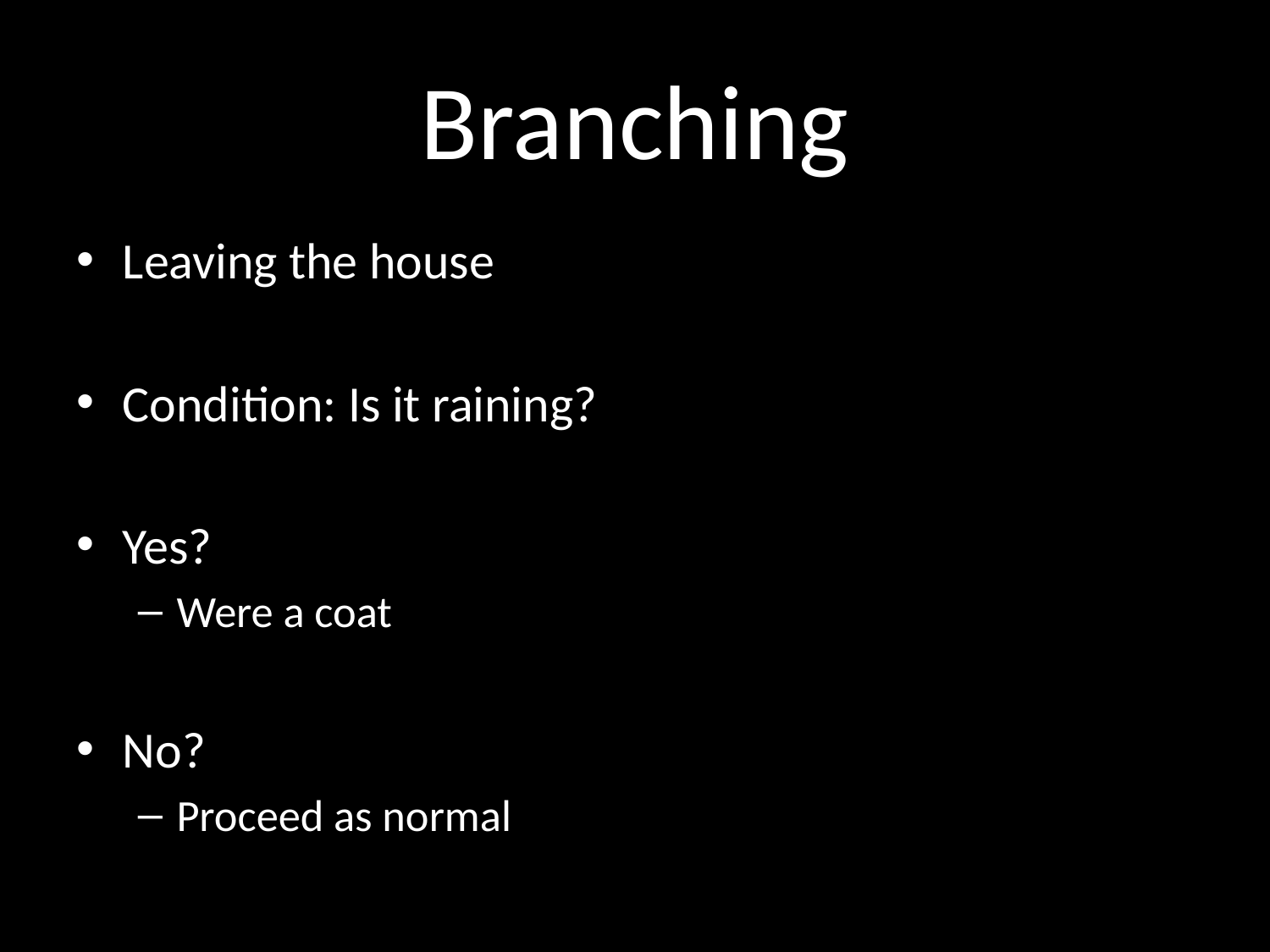

# Branching
Leaving the house

Condition: Is it raining?

Yes?
Were a coat

No?
Proceed as normal